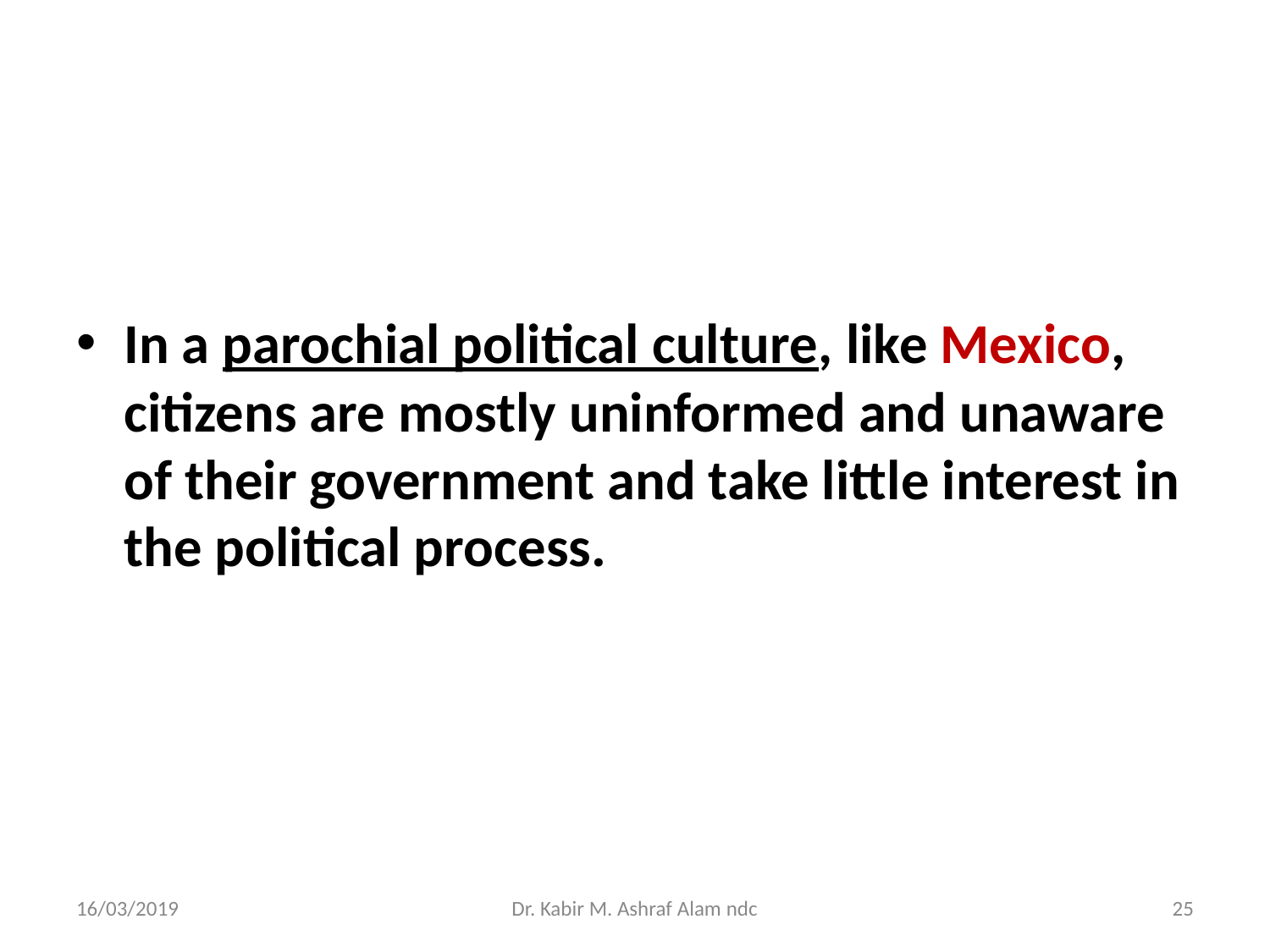

#

In a parochial political culture, like Mexico, citizens are mostly uninformed and unaware of their government and take little interest in the political process.

16/03/2019
Dr. Kabir M. Ashraf Alam ndc
25